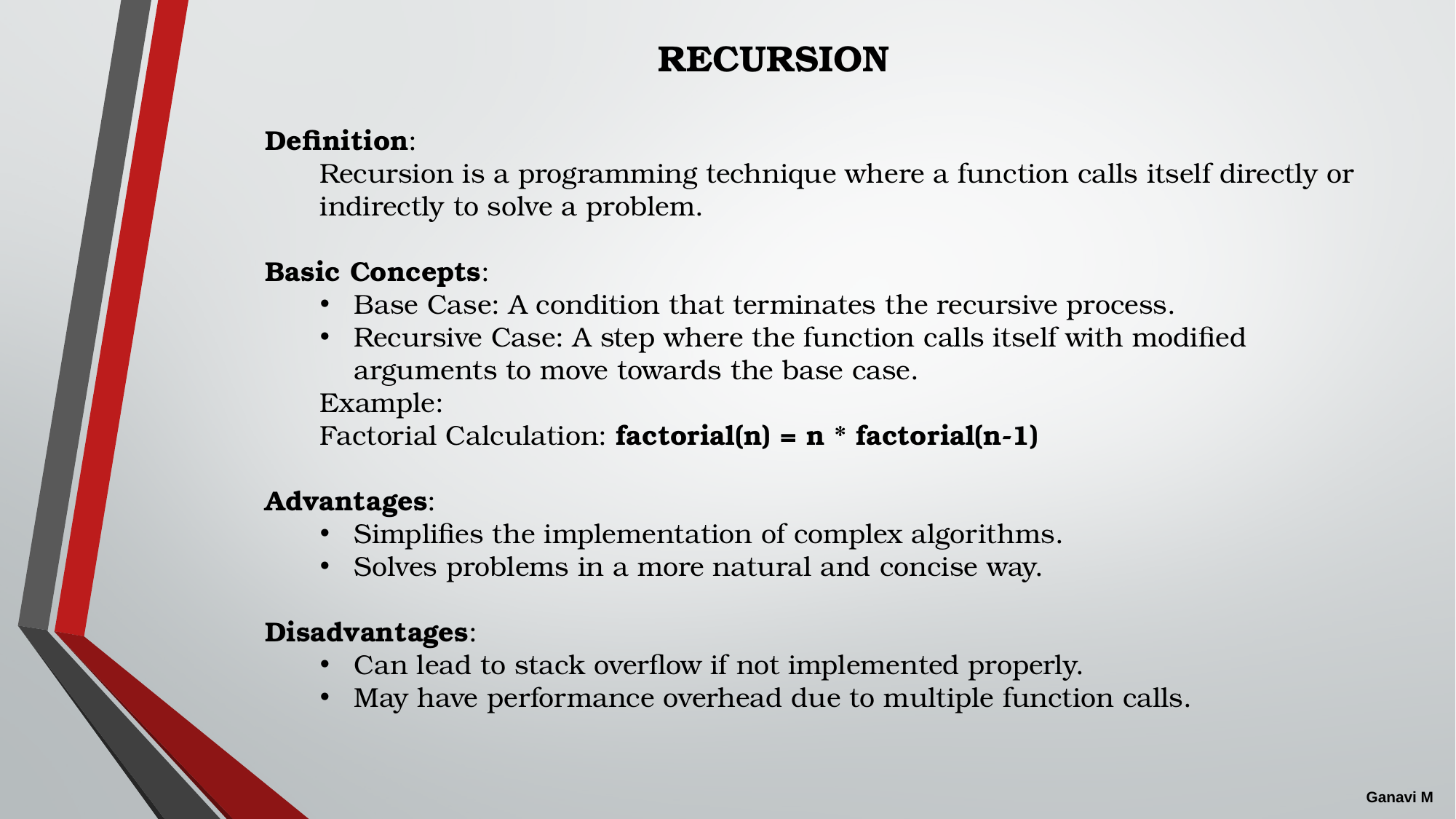

RECURSION

Definition:
Recursion is a programming technique where a function calls itself directly or indirectly to solve a problem.

Basic Concepts:
Base Case: A condition that terminates the recursive process.
Recursive Case: A step where the function calls itself with modified arguments to move towards the base case.
  Example:
Factorial Calculation: factorial(n) = n * factorial(n-1)

Advantages:
Simplifies the implementation of complex algorithms.
Solves problems in a more natural and concise way.

Disadvantages:
Can lead to stack overflow if not implemented properly.
May have performance overhead due to multiple function calls.

Ganavi M